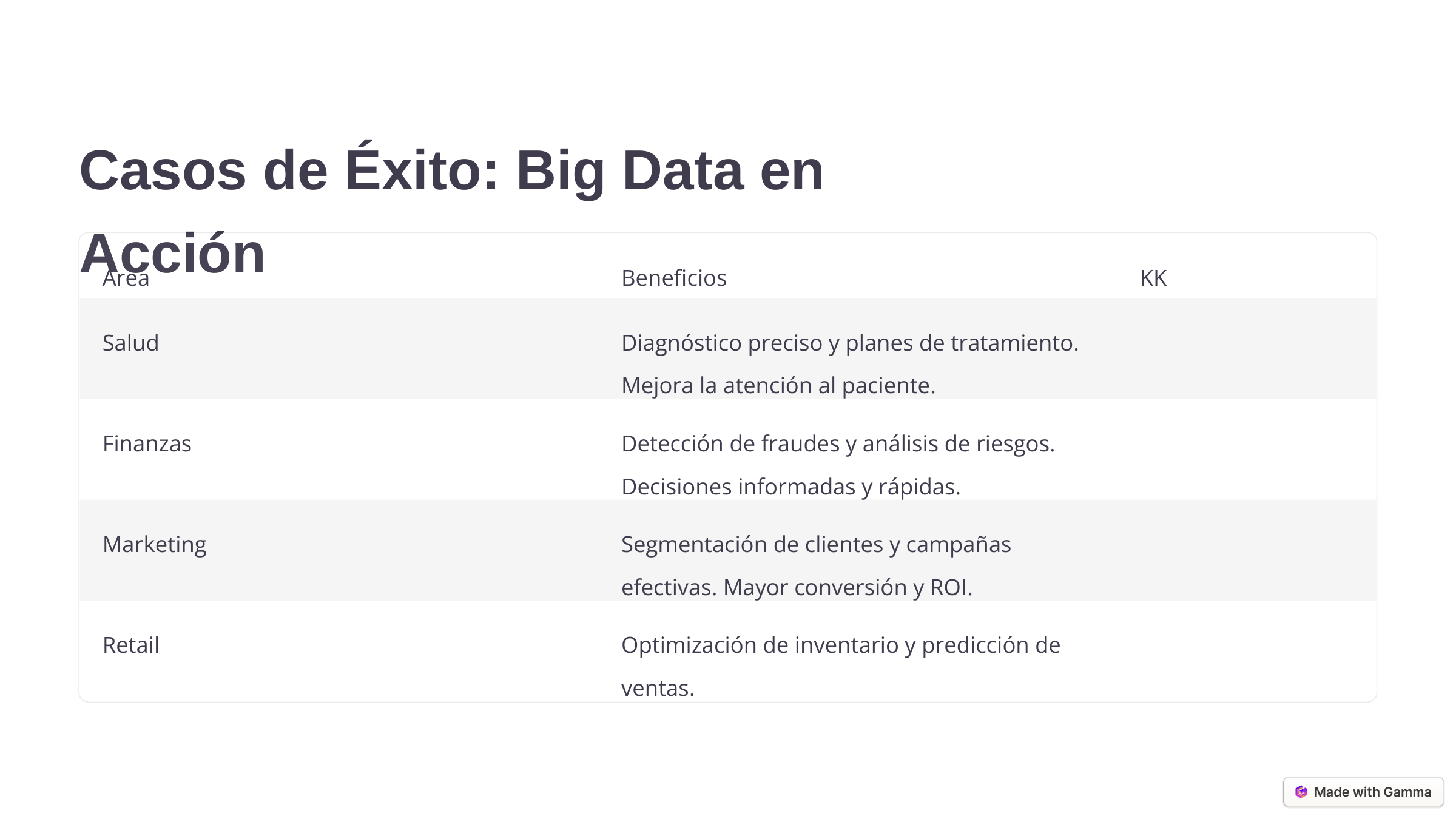

Casos de Éxito: Big Data en Acción

Área
Beneficios
KK

Salud
Diagnóstico preciso y planes de tratamiento. Mejora la atención al paciente.

Finanzas
Detección de fraudes y análisis de riesgos. Decisiones informadas y rápidas.

Marketing
Segmentación de clientes y campañas efectivas. Mayor conversión y ROI.

Retail
Optimización de inventario y predicción de ventas.